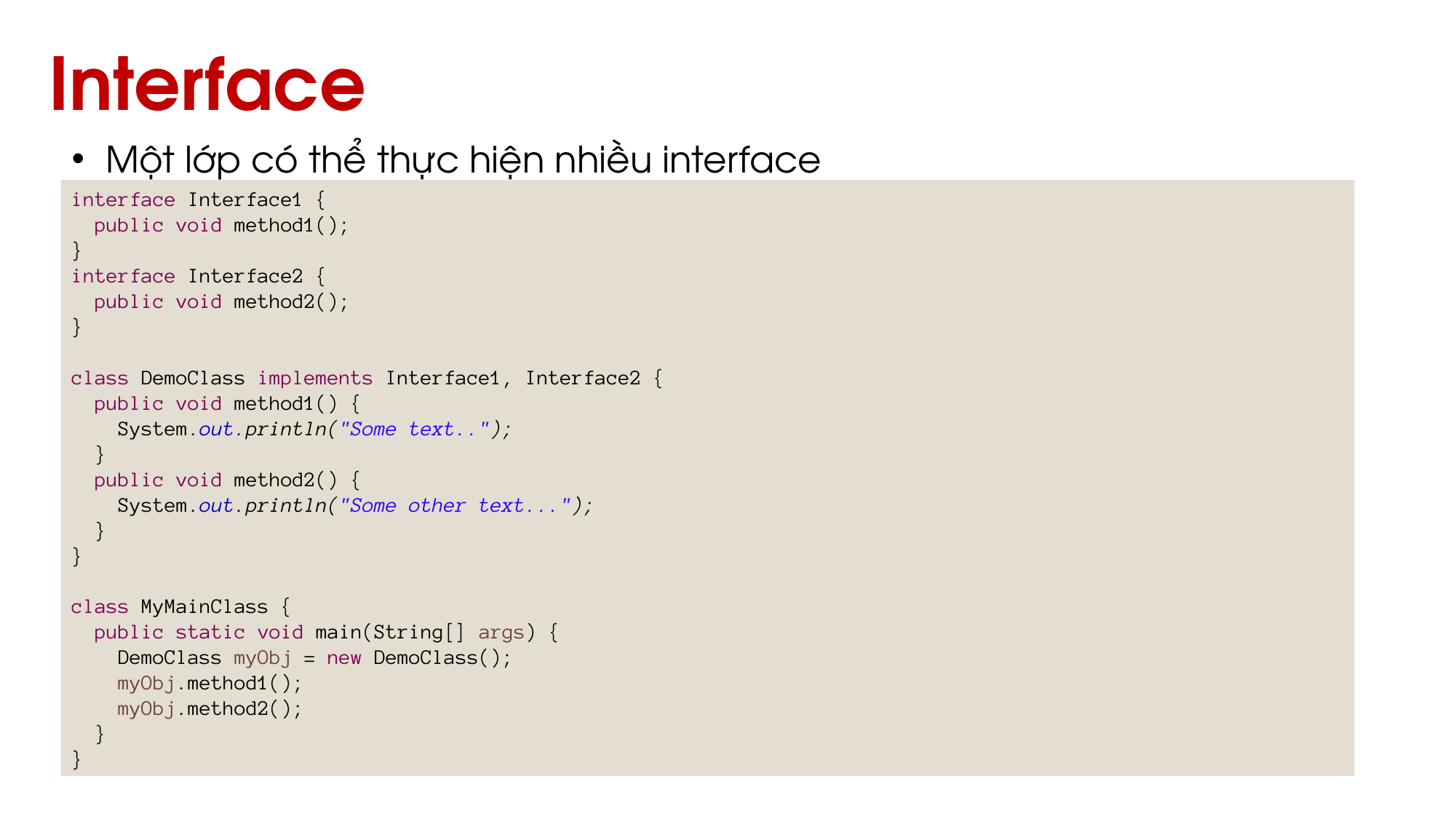

# Interface
Một lớp có thể thực hiện nhiều interface
interface Interface1 {
  public void method1();
}
interface Interface2 {
  public void method2();
}

class DemoClass implements Interface1, Interface2 {
  public void method1() {
    System.out.println("Some text..");
  }
  public void method2() {
    System.out.println("Some other text...");
  }
}

class MyMainClass {
  public static void main(String[] args) {
    DemoClass myObj = new DemoClass();
    myObj.method1();
    myObj.method2();
  }
}